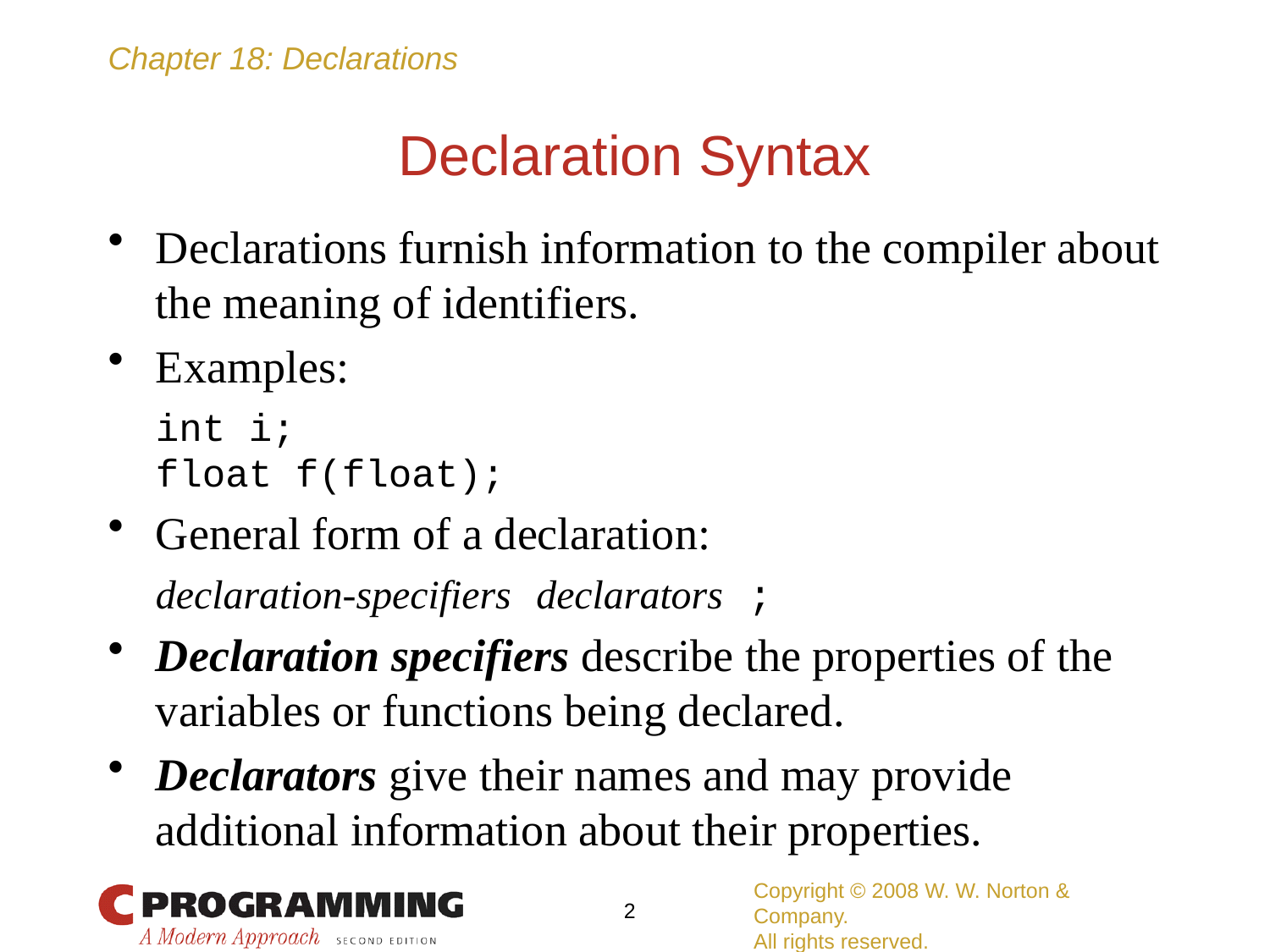

# Declaration Syntax
Declarations furnish information to the compiler about the meaning of identifiers.
Examples:
	int i;
	float f(float);
General form of a declaration:
	declaration-specifiers declarators ;
Declaration specifiers describe the properties of the variables or functions being declared.
Declarators give their names and may provide additional information about their properties.
Copyright © 2008 W. W. Norton & Company.
All rights reserved.
2